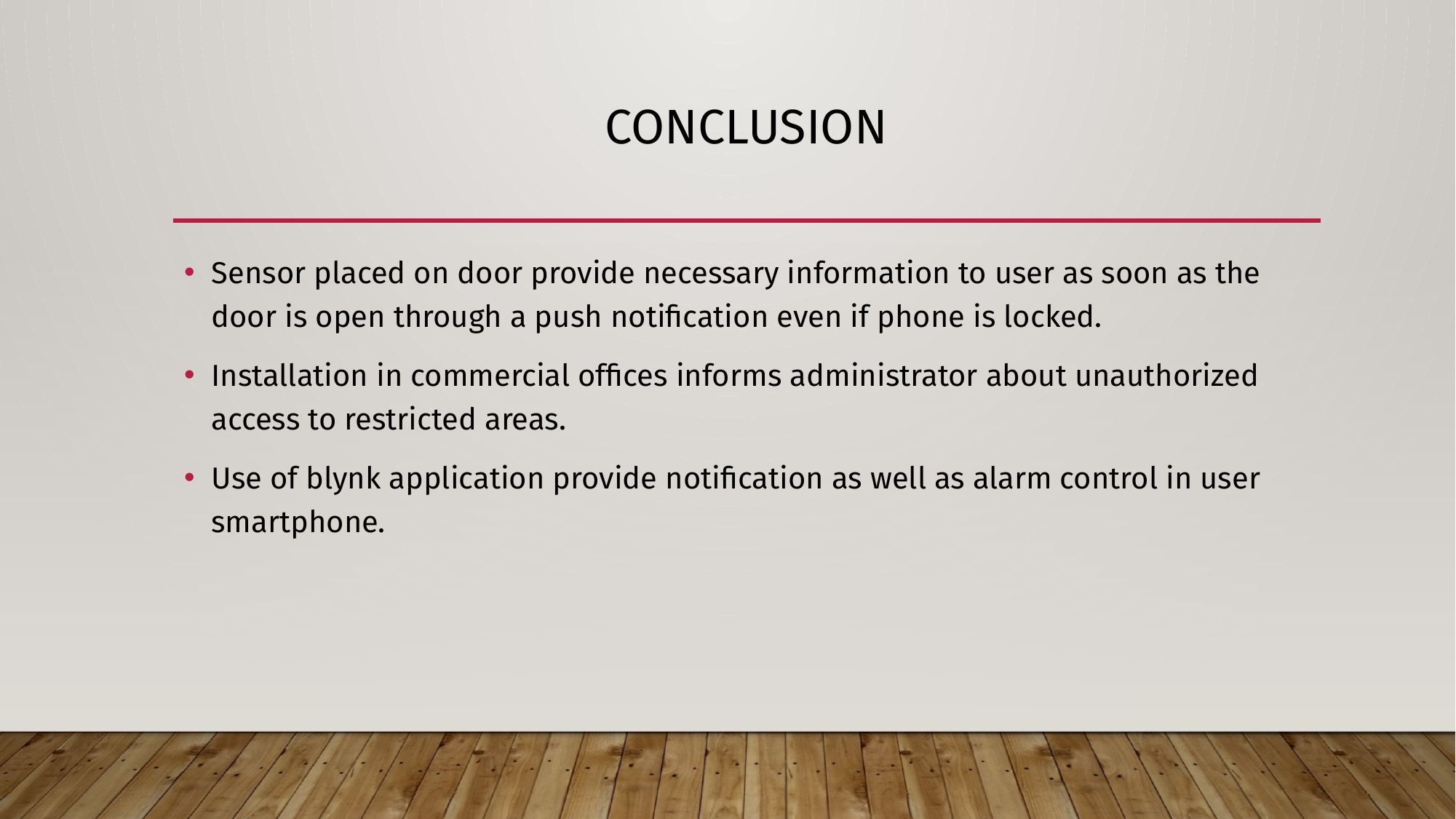

# conclusion
Sensor placed on door provide necessary information to user as soon as the door is open through a push notification even if phone is locked.
Installation in commercial offices informs administrator about unauthorized access to restricted areas.
Use of blynk application provide notification as well as alarm control in user smartphone.